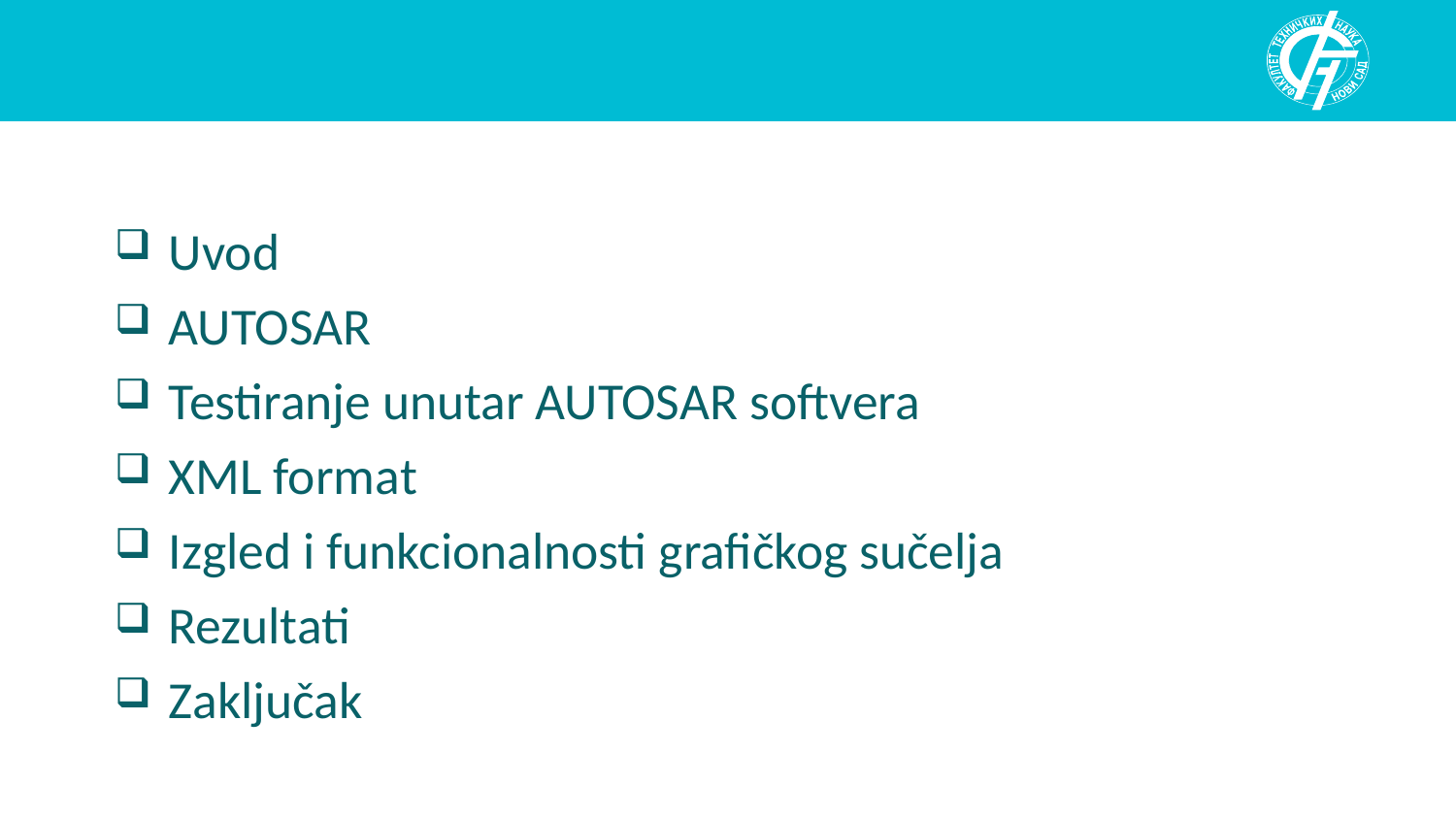

#
Uvod
AUTOSAR
Testiranje unutar AUTOSAR softvera
XML format
Izgled i funkcionalnosti grafičkog sučelja
Rezultati
Zaključak